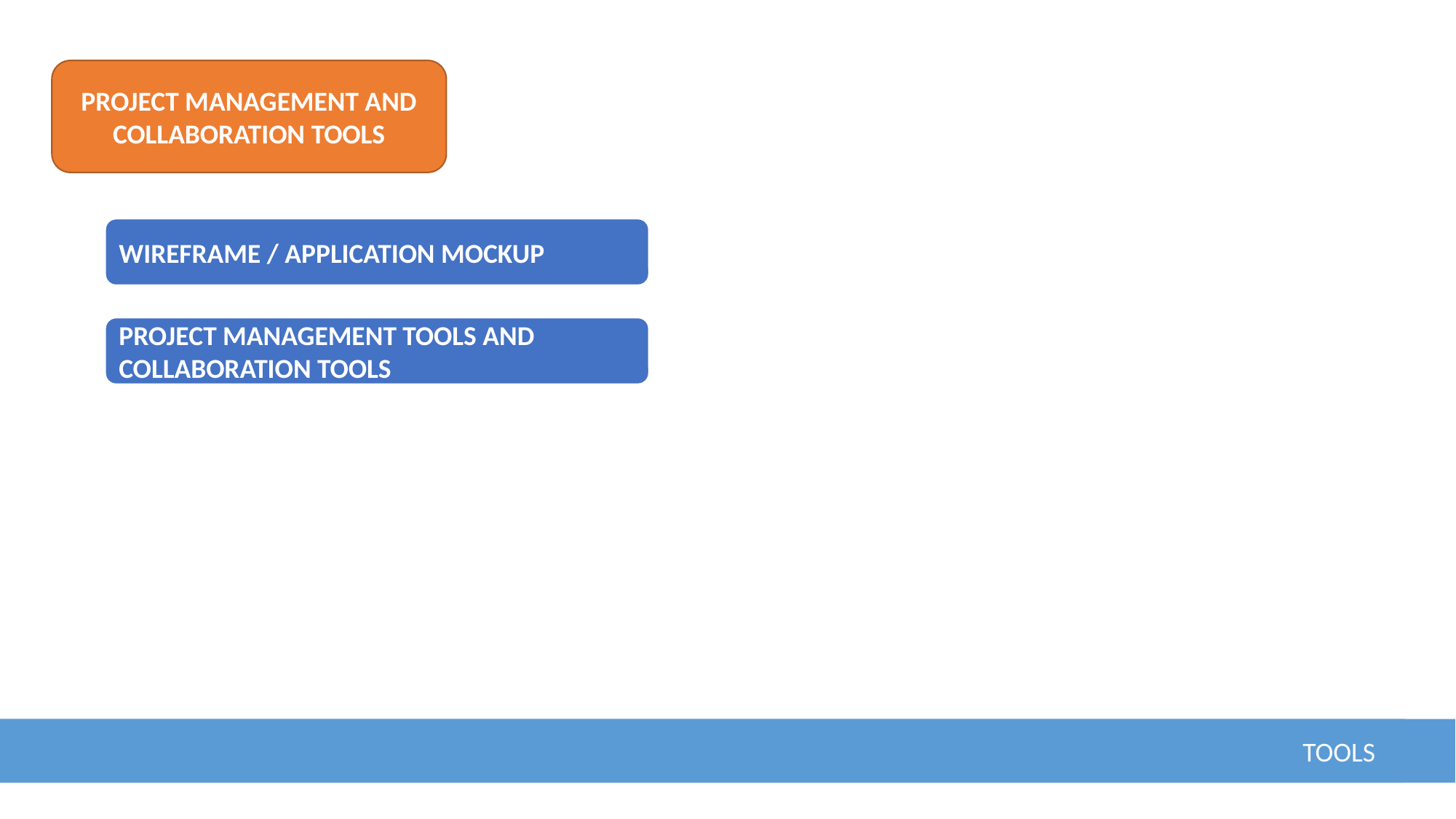

PROJECT MANAGEMENT AND COLLABORATION TOOLS
WIREFRAME / APPLICATION MOCKUP
PROJECT MANAGEMENT TOOLS AND COLLABORATION TOOLS

TOOLS